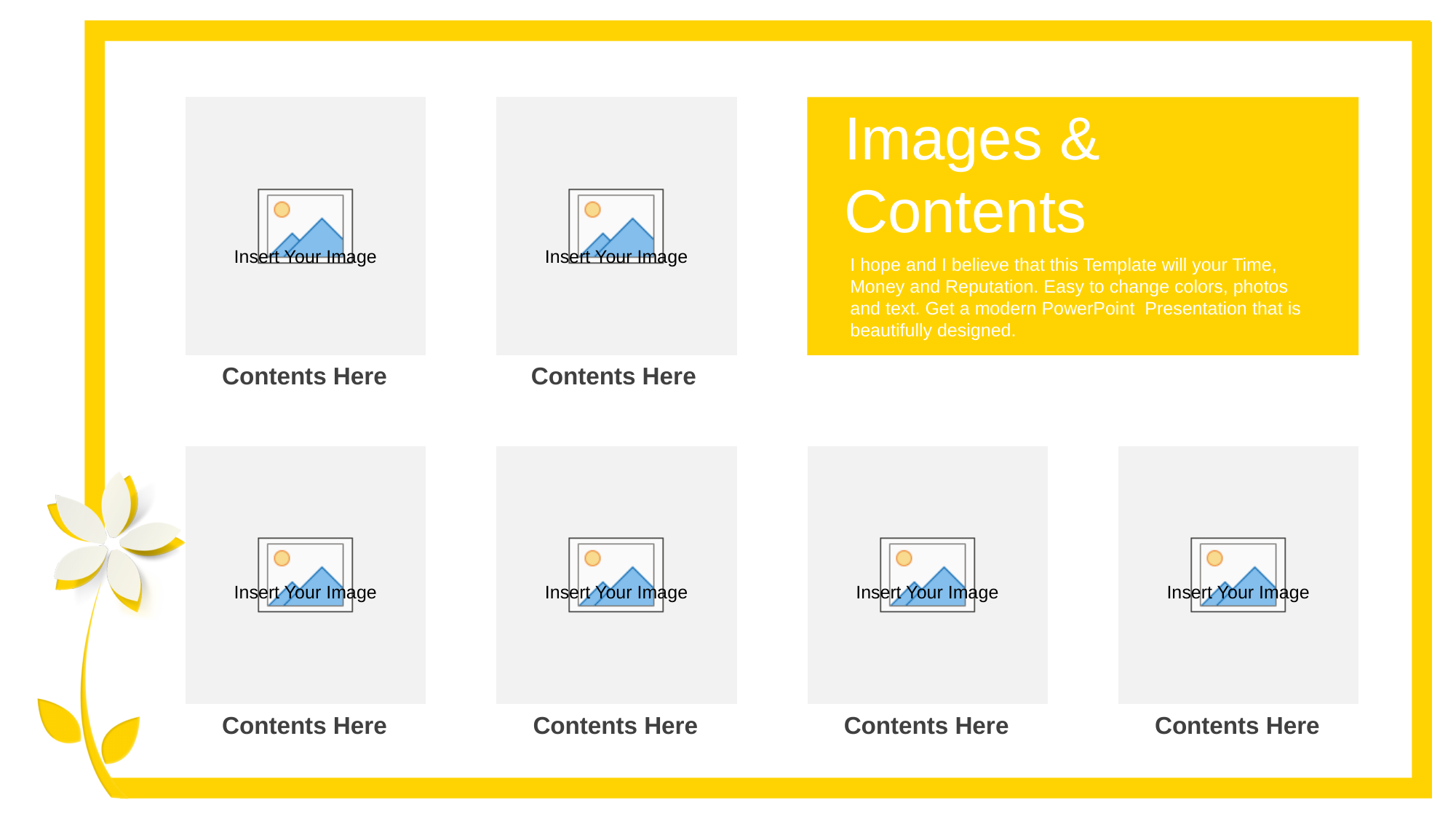

Images &
Contents

I hope and I believe that this Template will your Time, Money and Reputation. Easy to change colors, photos and text. Get a modern PowerPoint  Presentation that is beautifully designed.
Contents Here
Contents Here

Contents Here
Contents Here
Contents Here
Contents Here